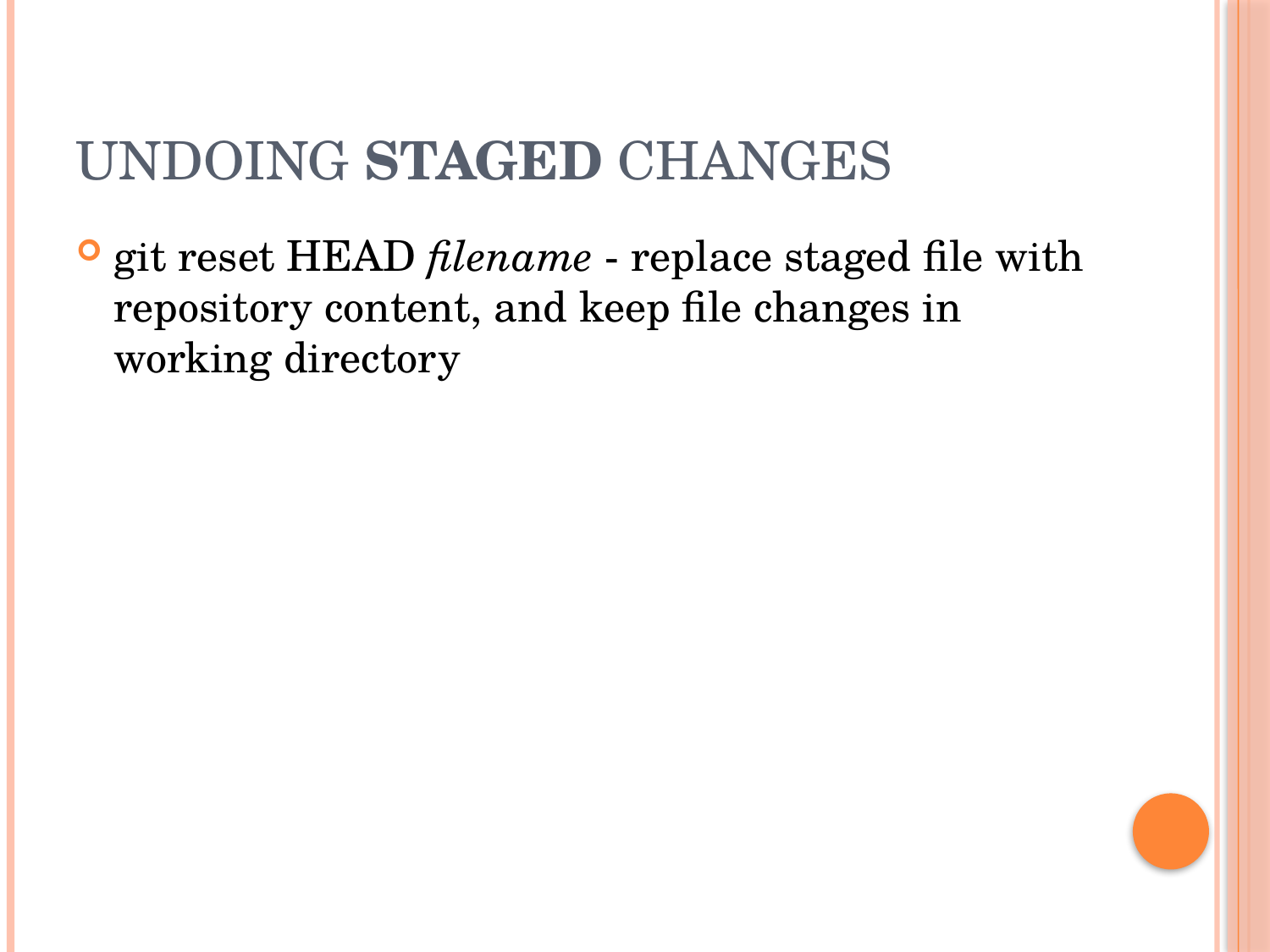

# Undoing staged changes
git reset HEAD filename - replace staged file with repository content, and keep file changes in working directory